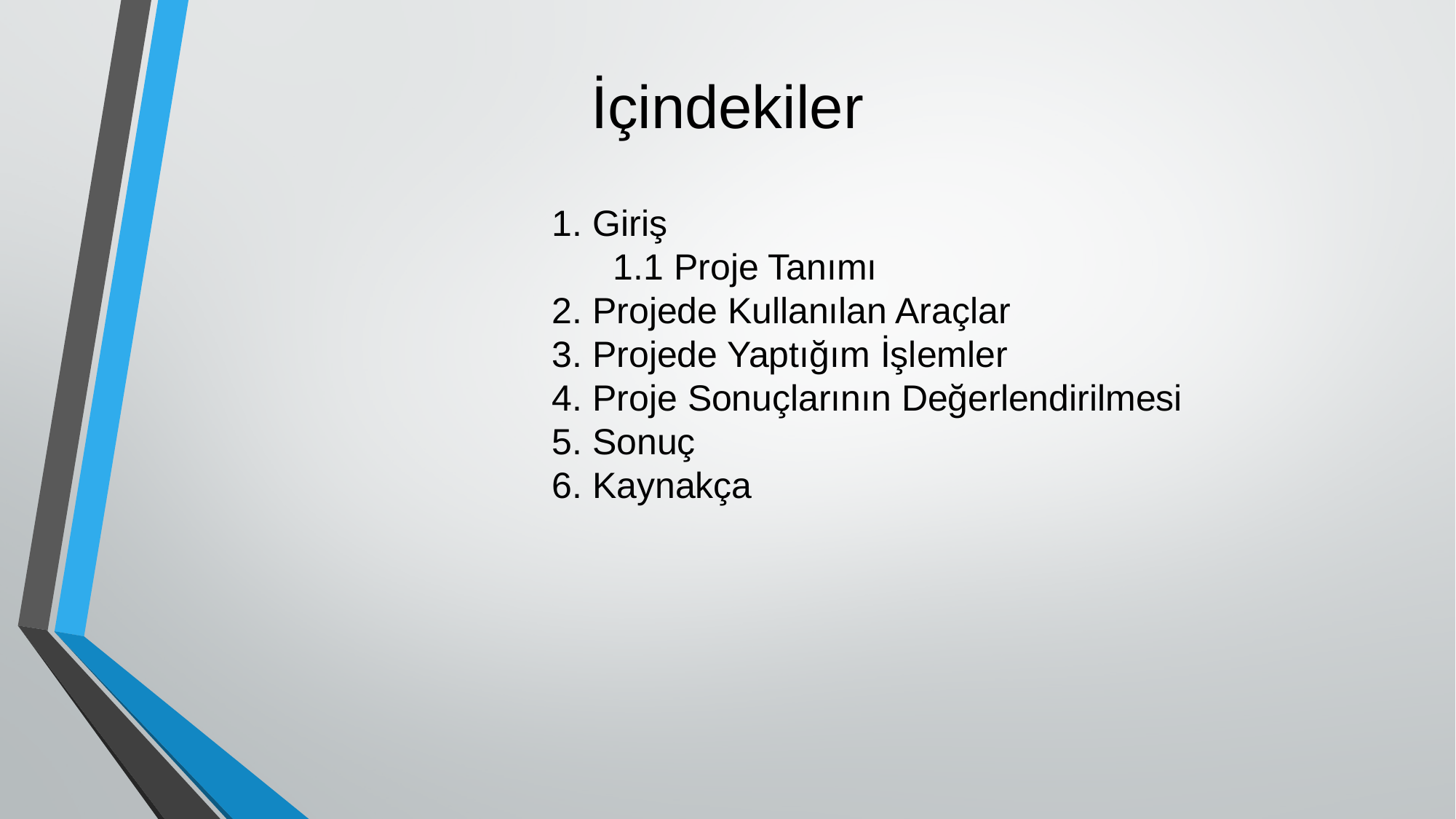

# İçindekiler
1. Giriş
      1.1 Proje Tanımı
2. Projede Kullanılan Araçlar
3. Projede Yaptığım İşlemler
4. Proje Sonuçlarının Değerlendirilmesi
5. Sonuç
6. Kaynakça